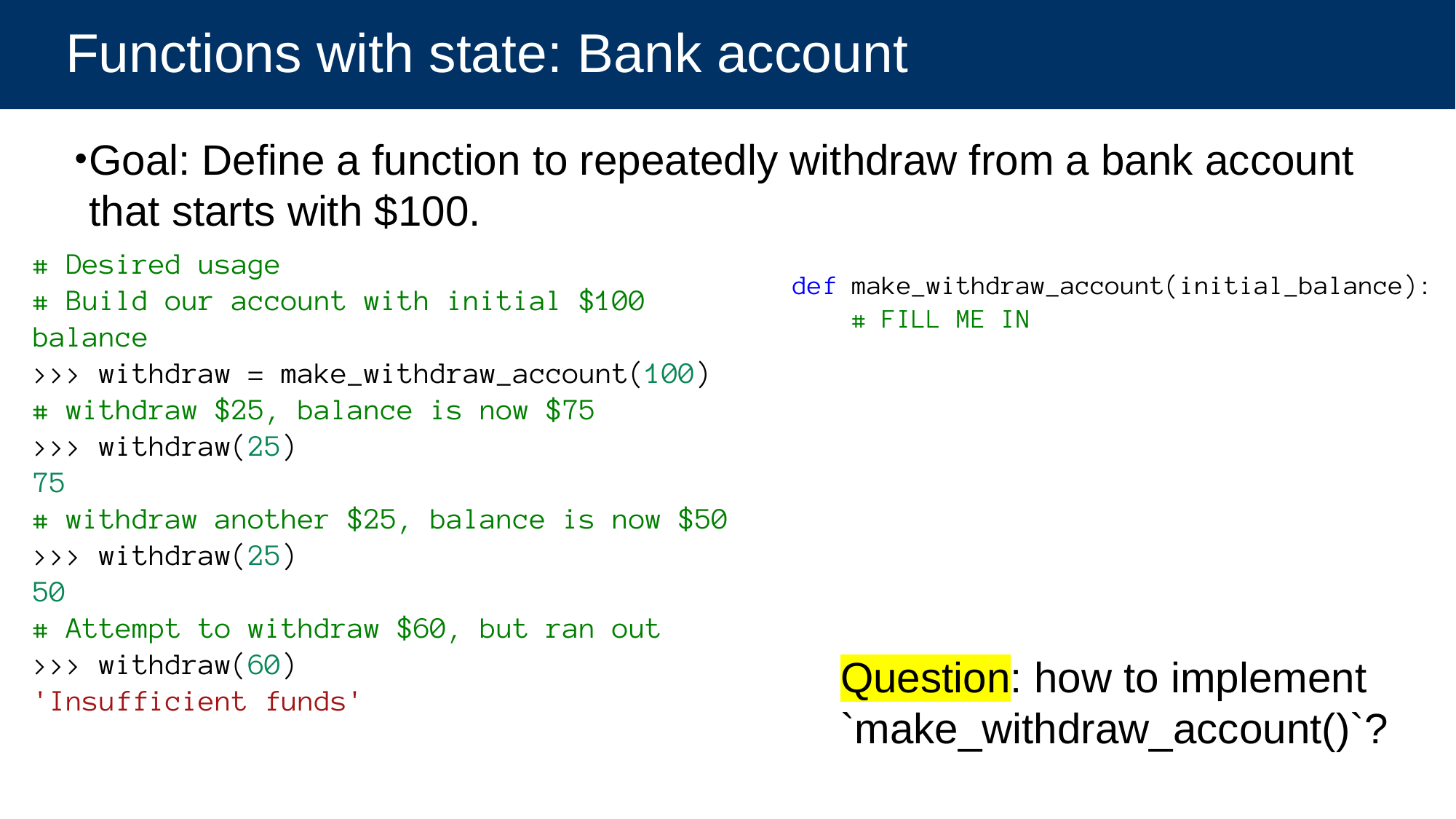

# Functions with state: Bank account
Goal: Define a function to repeatedly withdraw from a bank account that starts with $100.
# Desired usage
# Build our account with initial $100 balance
>>> withdraw = make_withdraw_account(100)
# withdraw $25, balance is now $75
>>> withdraw(25)
75
# withdraw another $25, balance is now $50
>>> withdraw(25)
50
# Attempt to withdraw $60, but ran out
>>> withdraw(60)
'Insufficient funds'
def make_withdraw_account(initial_balance):
    # FILL ME IN
Question: how to implement `make_withdraw_account()`?